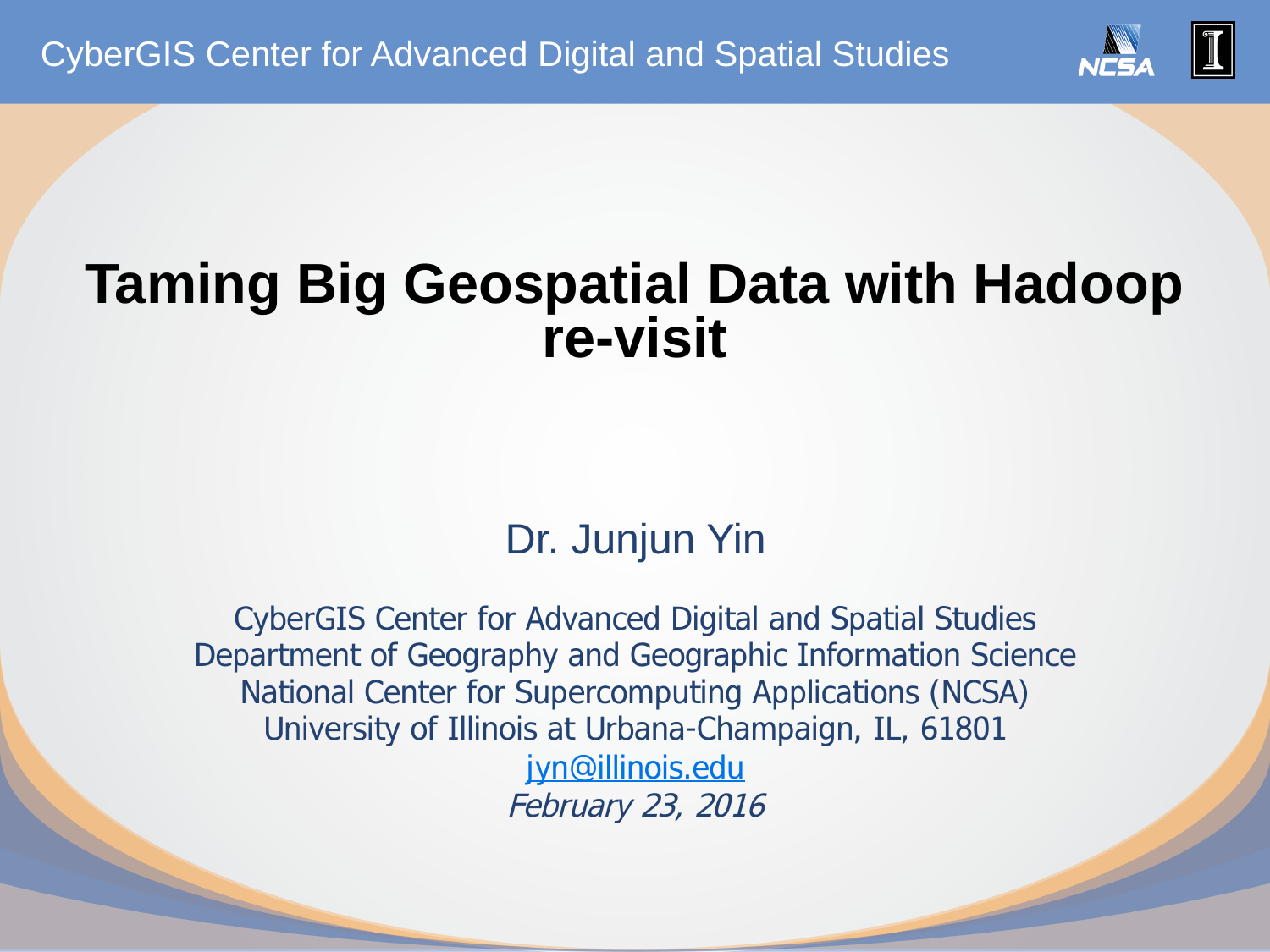

# Taming Big Geospatial Data with Hadoop re-visit

Dr. Junjun Yin

CyberGIS Center for Advanced Digital and Spatial Studies
Department of Geography and Geographic Information Science
National Center for Supercomputing Applications (NCSA)
University of Illinois at Urbana-Champaign, IL, 61801
jyn@illinois.edu
February 23, 2016